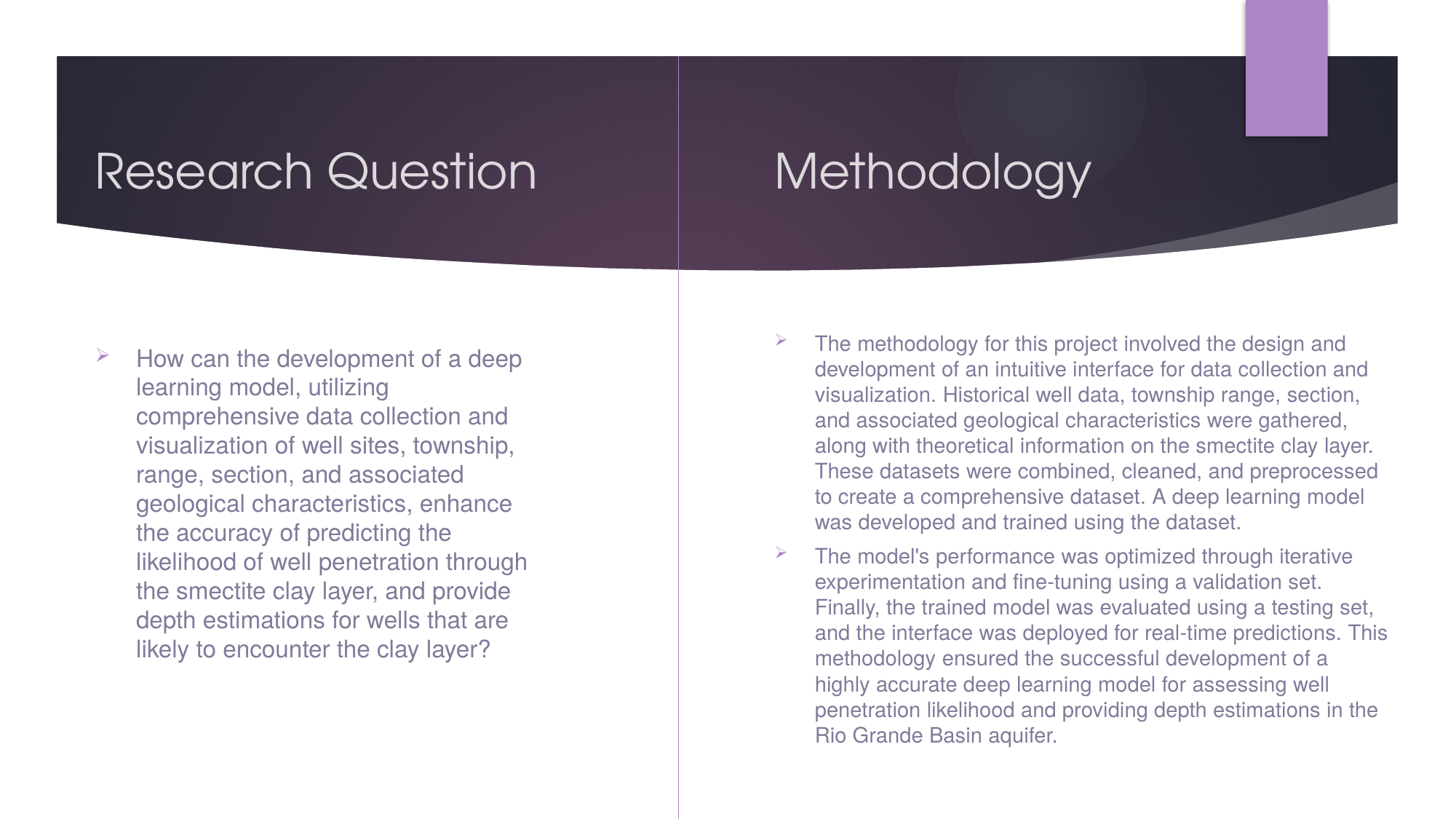

Research Question
Methodology
The methodology for this project involved the design and development of an intuitive interface for data collection and visualization. Historical well data, township range, section, and associated geological characteristics were gathered, along with theoretical information on the smectite clay layer. These datasets were combined, cleaned, and preprocessed to create a comprehensive dataset. A deep learning model was developed and trained using the dataset.
The model's performance was optimized through iterative experimentation and fine-tuning using a validation set. Finally, the trained model was evaluated using a testing set, and the interface was deployed for real-time predictions. This methodology ensured the successful development of a highly accurate deep learning model for assessing well penetration likelihood and providing depth estimations in the Rio Grande Basin aquifer.

How can the development of a deep learning model, utilizing comprehensive data collection and visualization of well sites, township, range, section, and associated geological characteristics, enhance the accuracy of predicting the likelihood of well penetration through the smectite clay layer, and provide depth estimations for wells that are likely to encounter the clay layer?